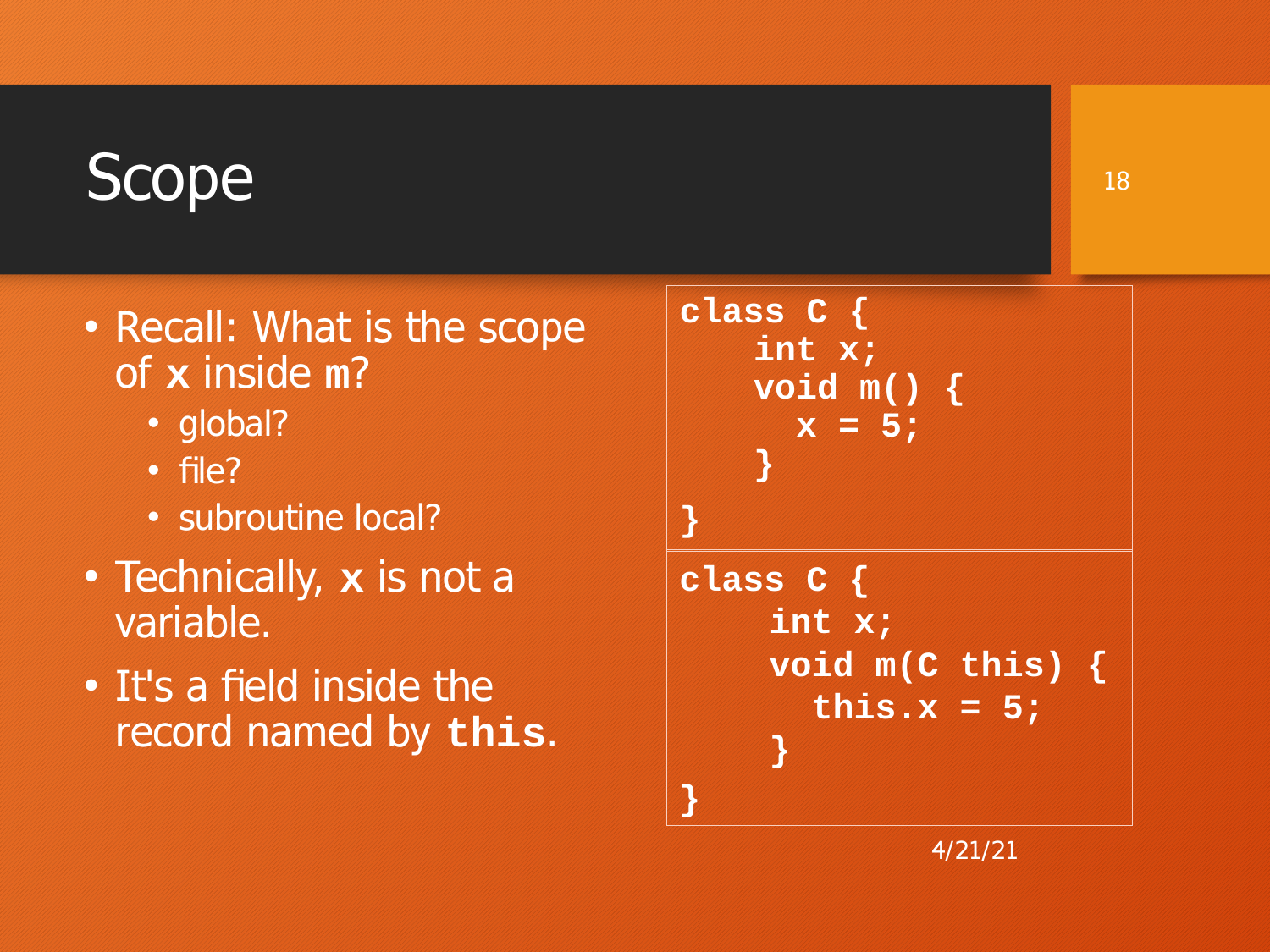

# Scope
18
class C {
  int x;
  void m() {
    x = 5;
  }
}
Recall: What is the scope of x inside m?
global?
file?
subroutine local?
Technically, x is not a variable.
It's a field inside the record named by this.
class C {
  int x;
  void m(C this) {
    this.x = 5;
  }
}
4/21/21